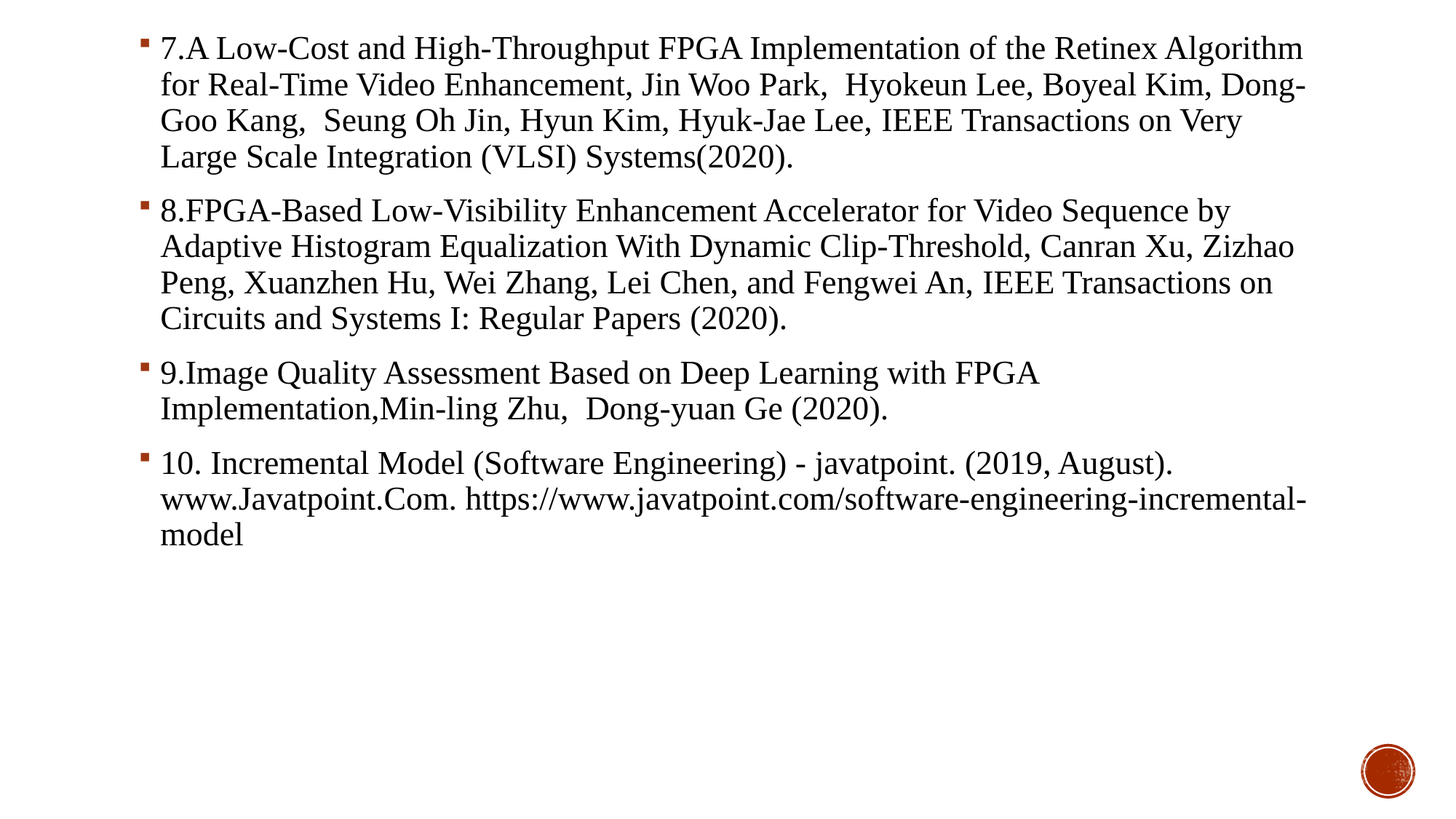

7.A Low-Cost and High-Throughput FPGA Implementation of the Retinex Algorithm for Real-Time Video Enhancement, Jin Woo Park,  Hyokeun Lee, Boyeal Kim, Dong-Goo Kang,  Seung Oh Jin, Hyun Kim, Hyuk-Jae Lee, IEEE Transactions on Very Large Scale Integration (VLSI) Systems(2020).
8.FPGA-Based Low-Visibility Enhancement Accelerator for Video Sequence by Adaptive Histogram Equalization With Dynamic Clip-Threshold, Canran Xu, Zizhao Peng, Xuanzhen Hu, Wei Zhang, Lei Chen, and Fengwei An, IEEE Transactions on Circuits and Systems I: Regular Papers (2020).
9.Image Quality Assessment Based on Deep Learning with FPGA Implementation,Min-ling Zhu,  Dong-yuan Ge (2020).
10. Incremental Model (Software Engineering) - javatpoint. (2019, August). www.Javatpoint.Com. https://www.javatpoint.com/software-engineering-incremental-model